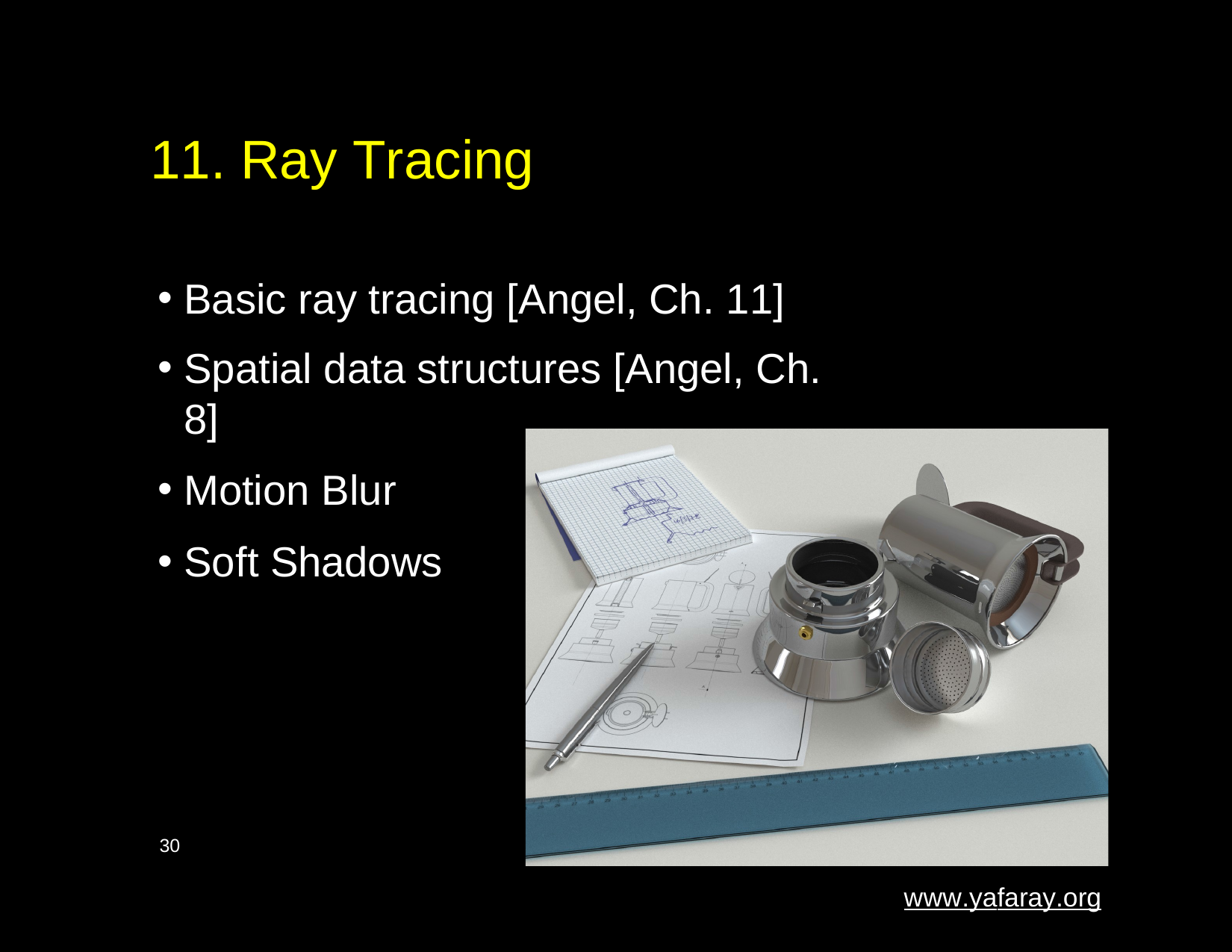

# 11. Ray Tracing
Basic ray tracing [Angel, Ch. 11]
Spatial data structures [Angel, Ch. 8]
Motion Blur
Soft Shadows

www.yafaray.org
30